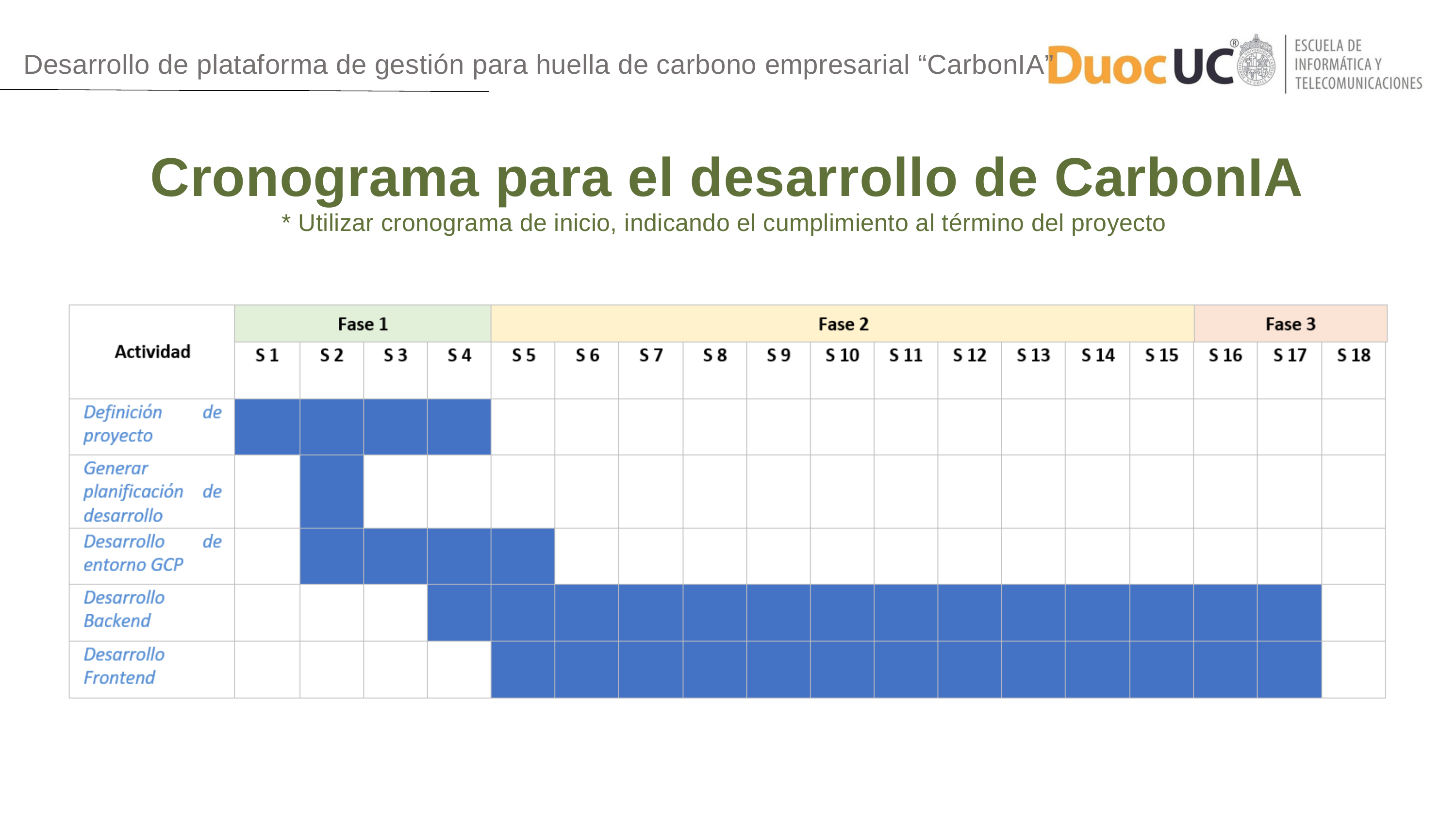

Desarrollo de plataforma de gestión para huella de carbono empresarial “CarbonIA”

Cronograma para el desarrollo de CarbonIA
* Utilizar cronograma de inicio, indicando el cumplimiento al término del proyecto